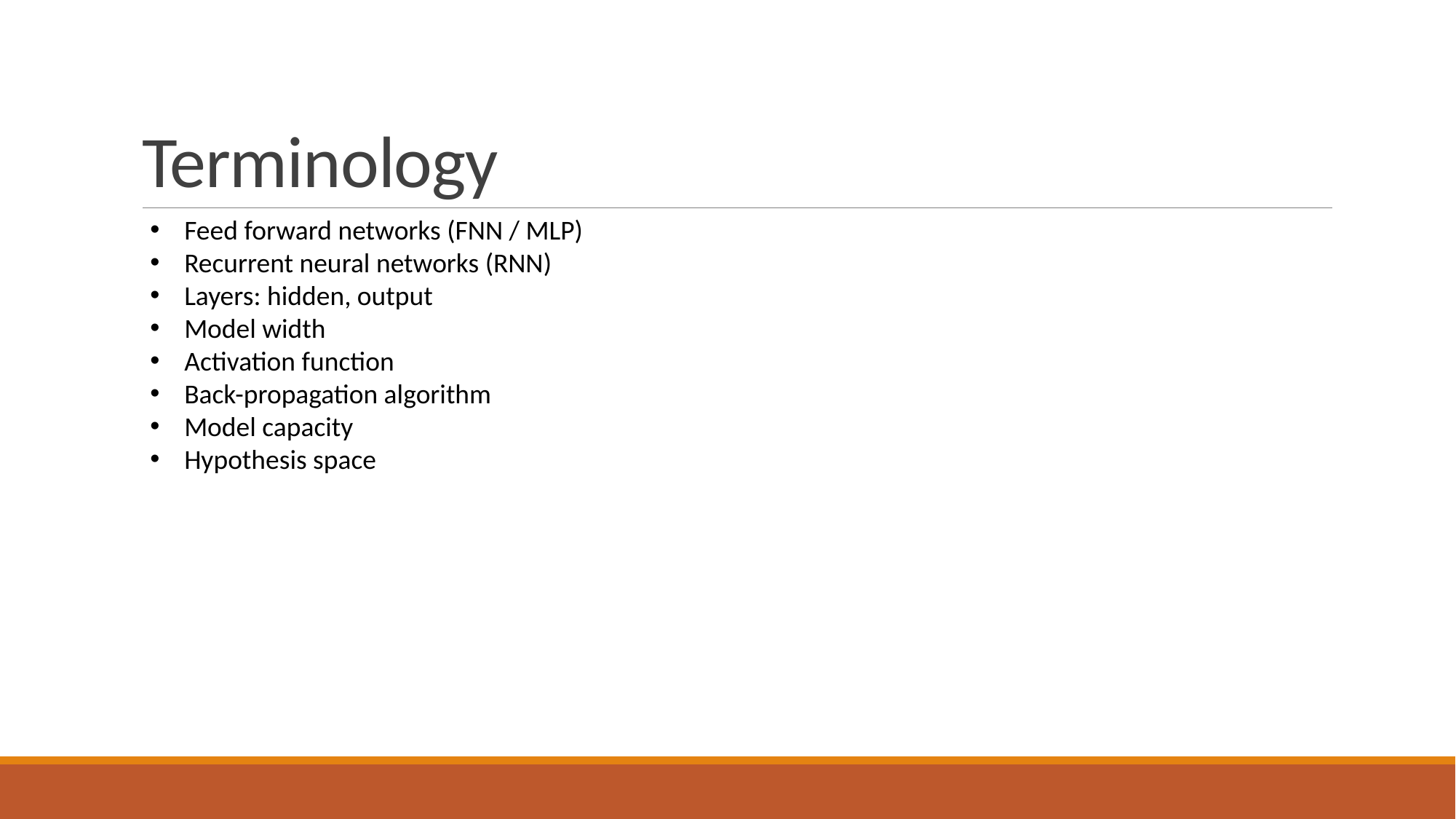

# Terminology
Feed forward networks (FNN / MLP)
Recurrent neural networks (RNN)
Layers: hidden, output
Model width
Activation function
Back-propagation algorithm
Model capacity
Hypothesis space